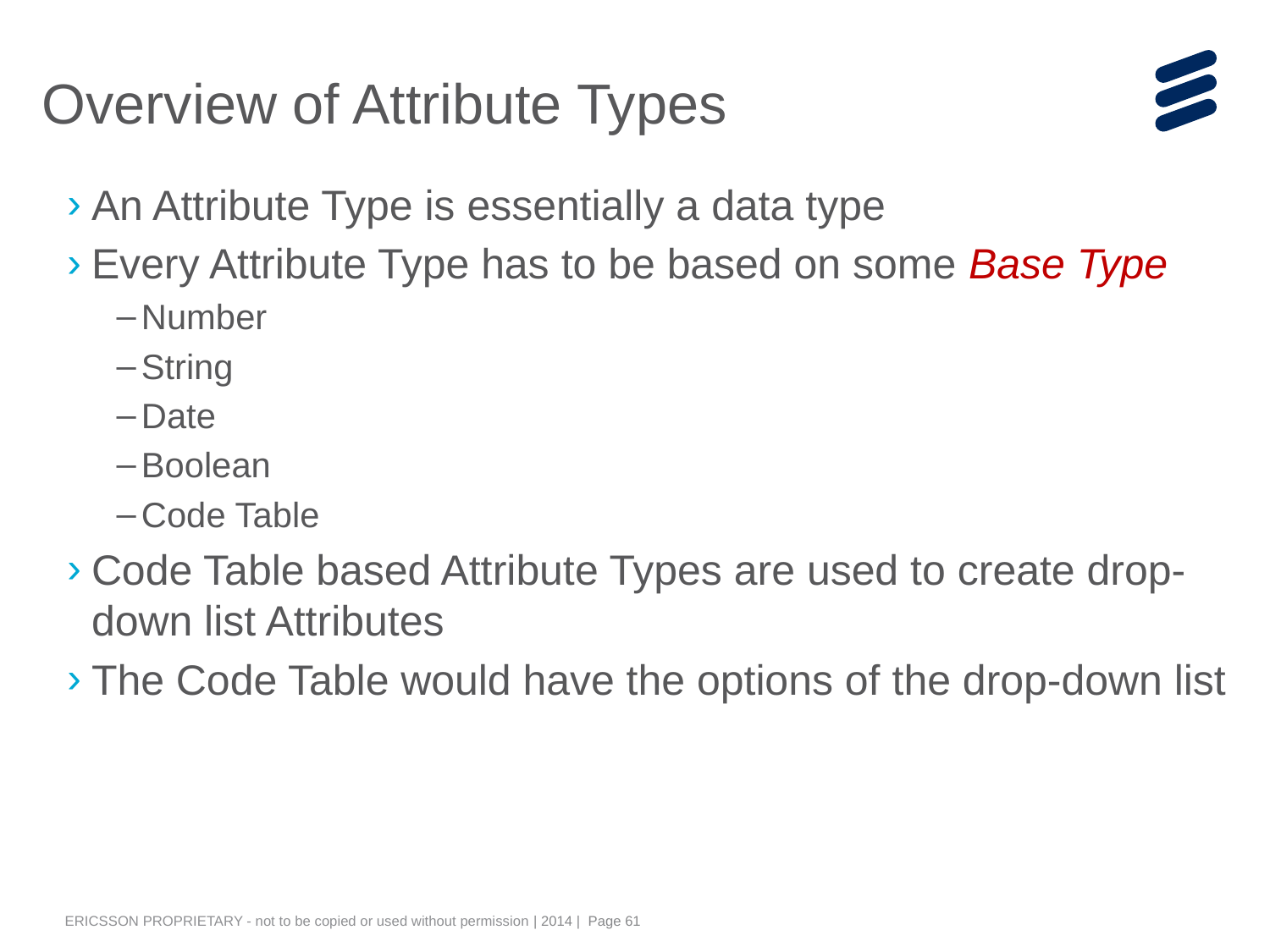

# Overview of Attribute Types
An Attribute Type is essentially a data type
Every Attribute Type has to be based on some Base Type
Number
String
Date
Boolean
Code Table
Code Table based Attribute Types are used to create drop-down list Attributes
The Code Table would have the options of the drop-down list